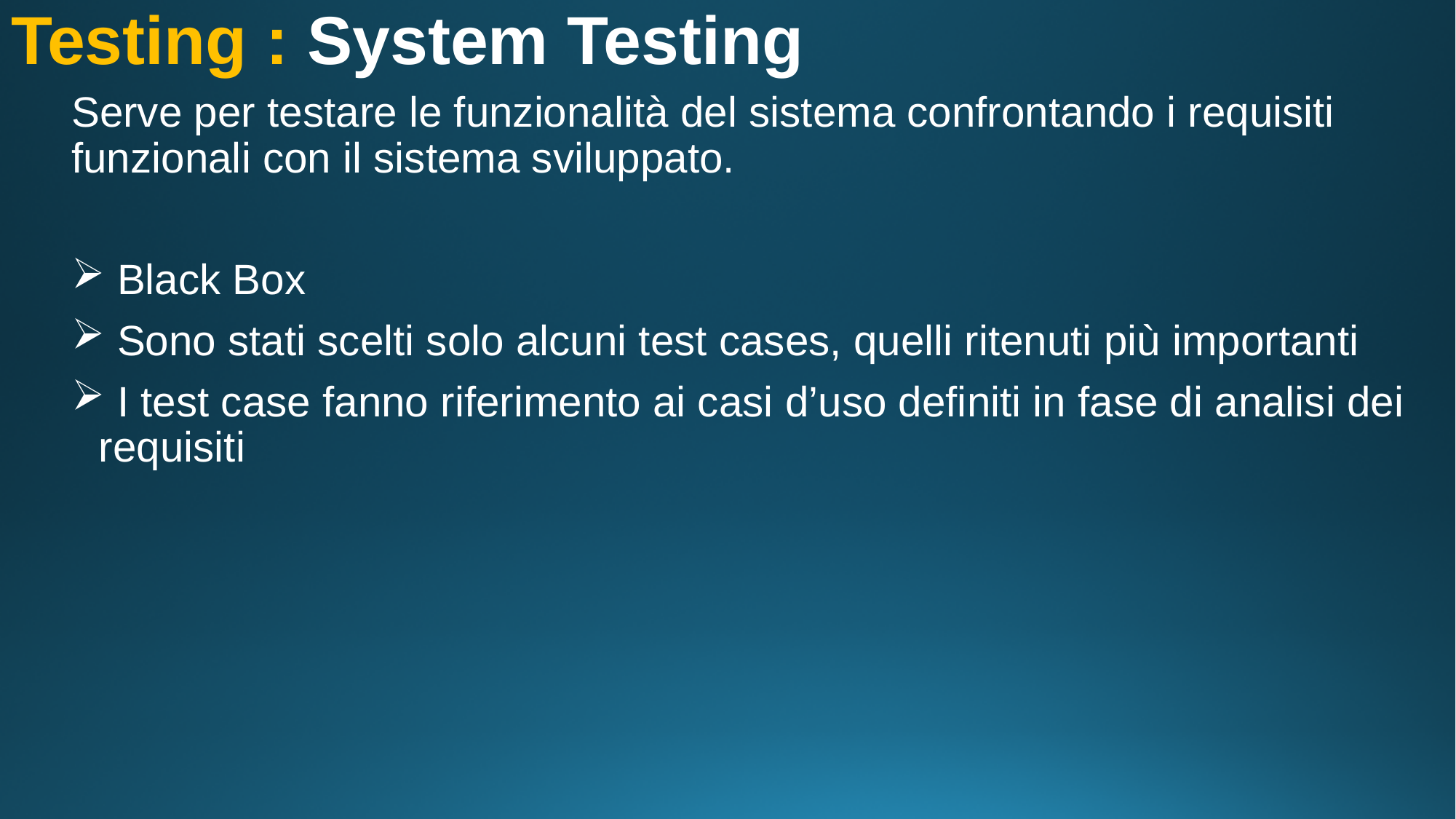

# Testing : System Testing
Serve per testare le funzionalità del sistema confrontando i requisiti funzionali con il sistema sviluppato.

 Black Box
 Sono stati scelti solo alcuni test cases, quelli ritenuti più importanti
 I test case fanno riferimento ai casi d’uso definiti in fase di analisi dei requisiti